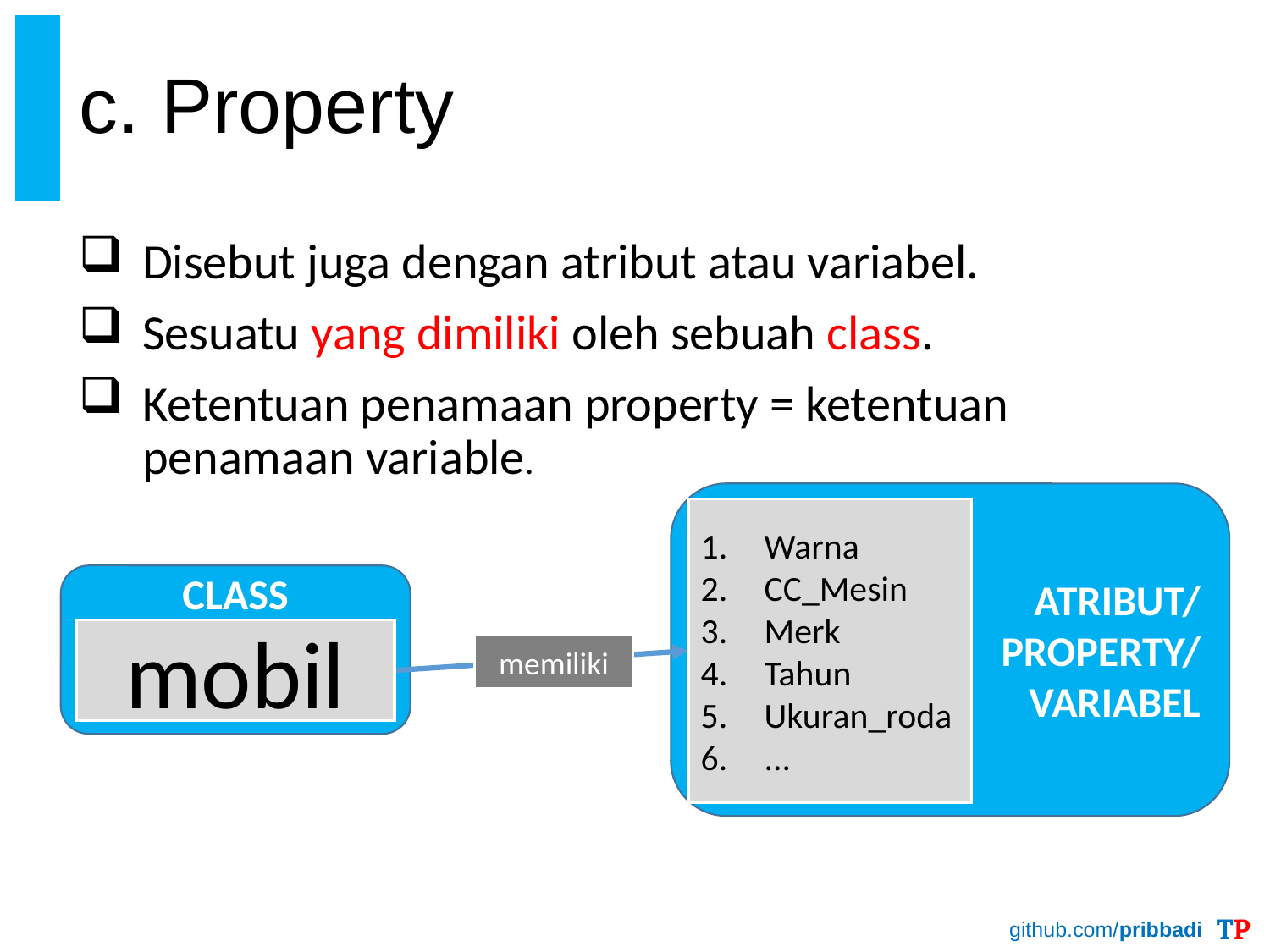

# c. Property
Disebut juga dengan atribut atau variabel.
Sesuatu yang dimiliki oleh sebuah class.
Ketentuan penamaan property = ketentuan penamaan variable.
ATRIBUT/
PROPERTY/
VARIABEL
Warna
CC_Mesin
Merk
Tahun
Ukuran_roda
...
CLASS

mobil
memiliki